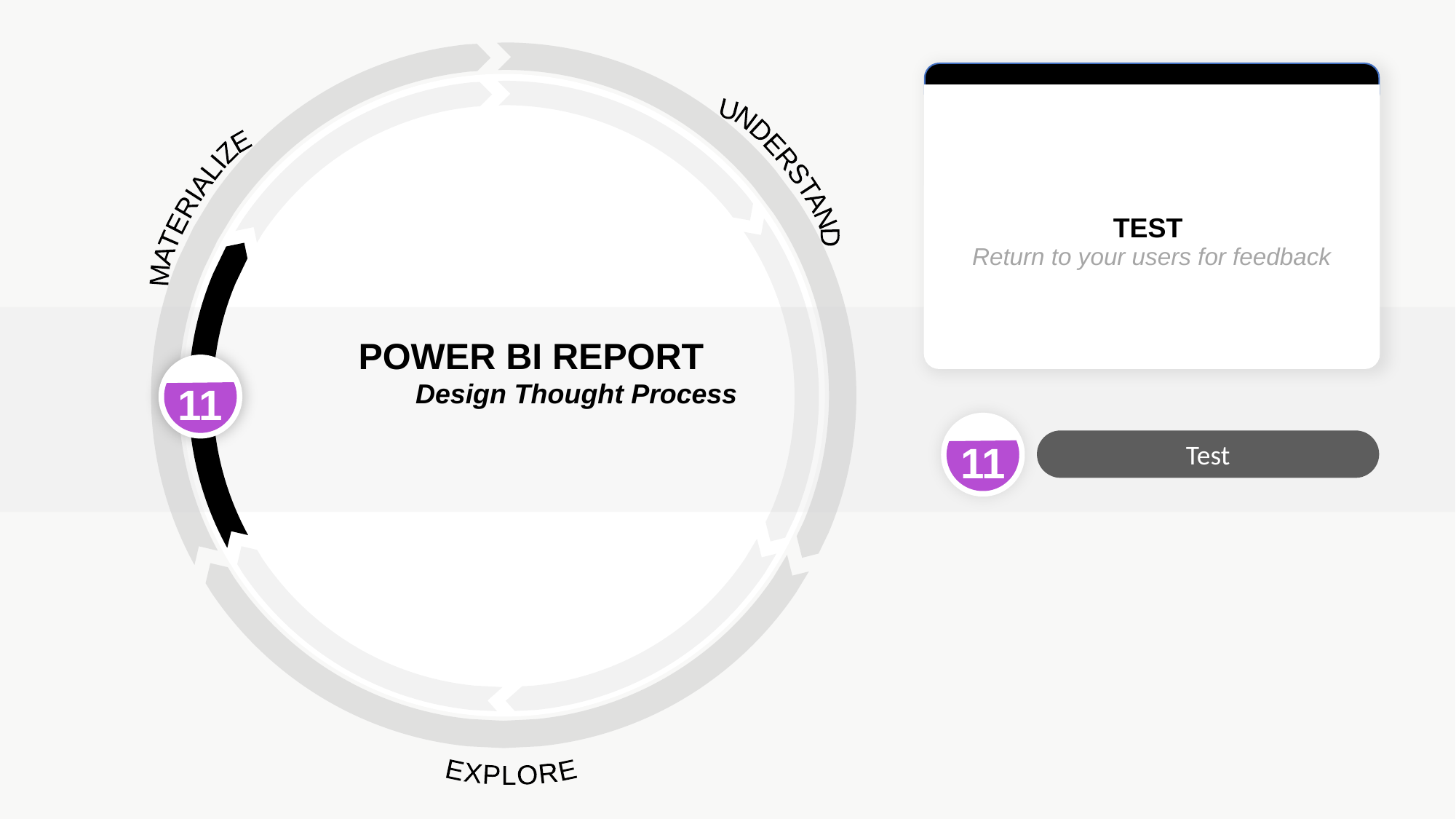

POWER BI REPORT
   Design Thought Process

TEST
Return to your users for feedback

UNDERSTAND
MATERIALIZE

11

11
Test
EXPLORE